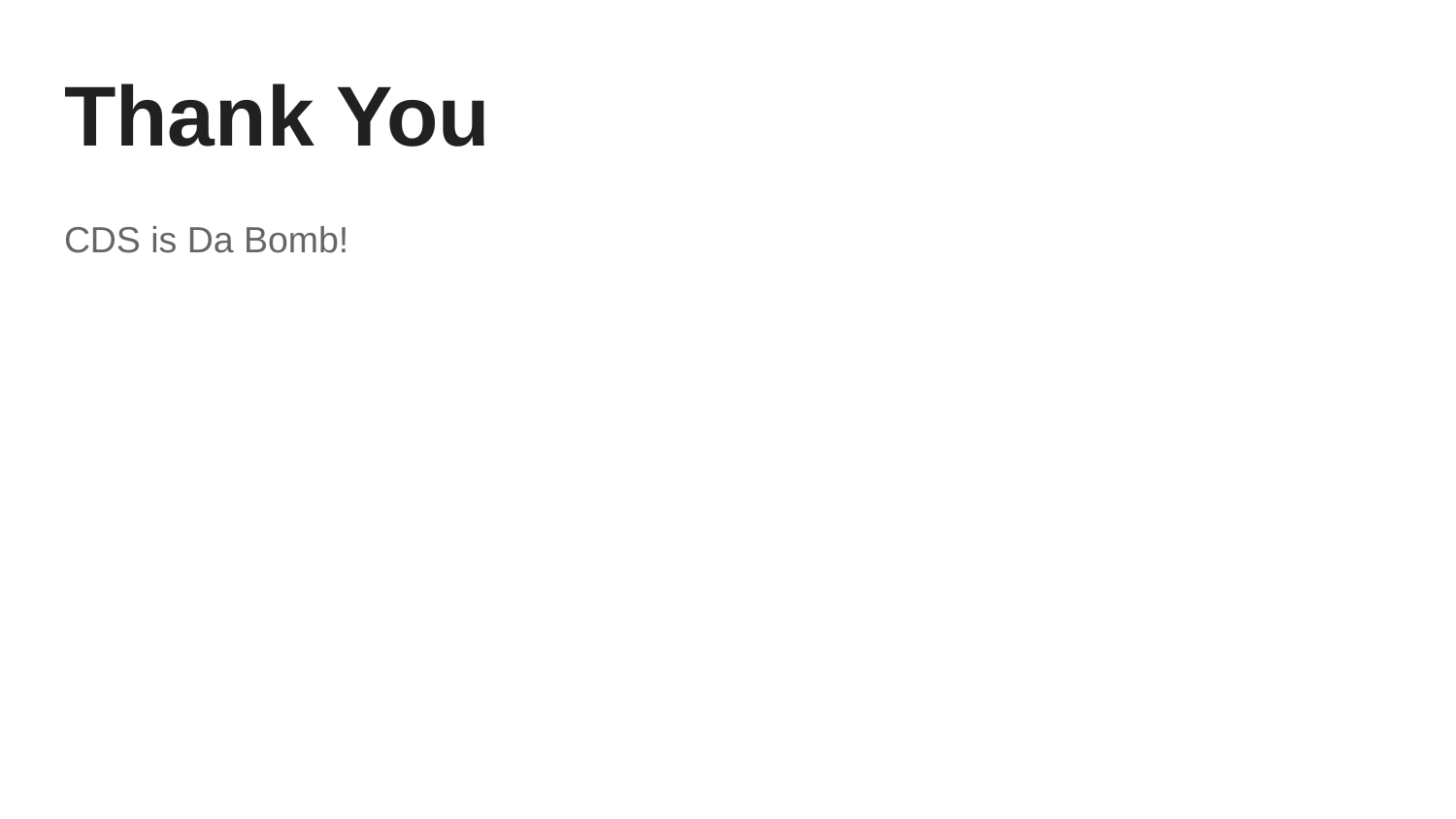

# Thank You
CDS is Da Bomb!